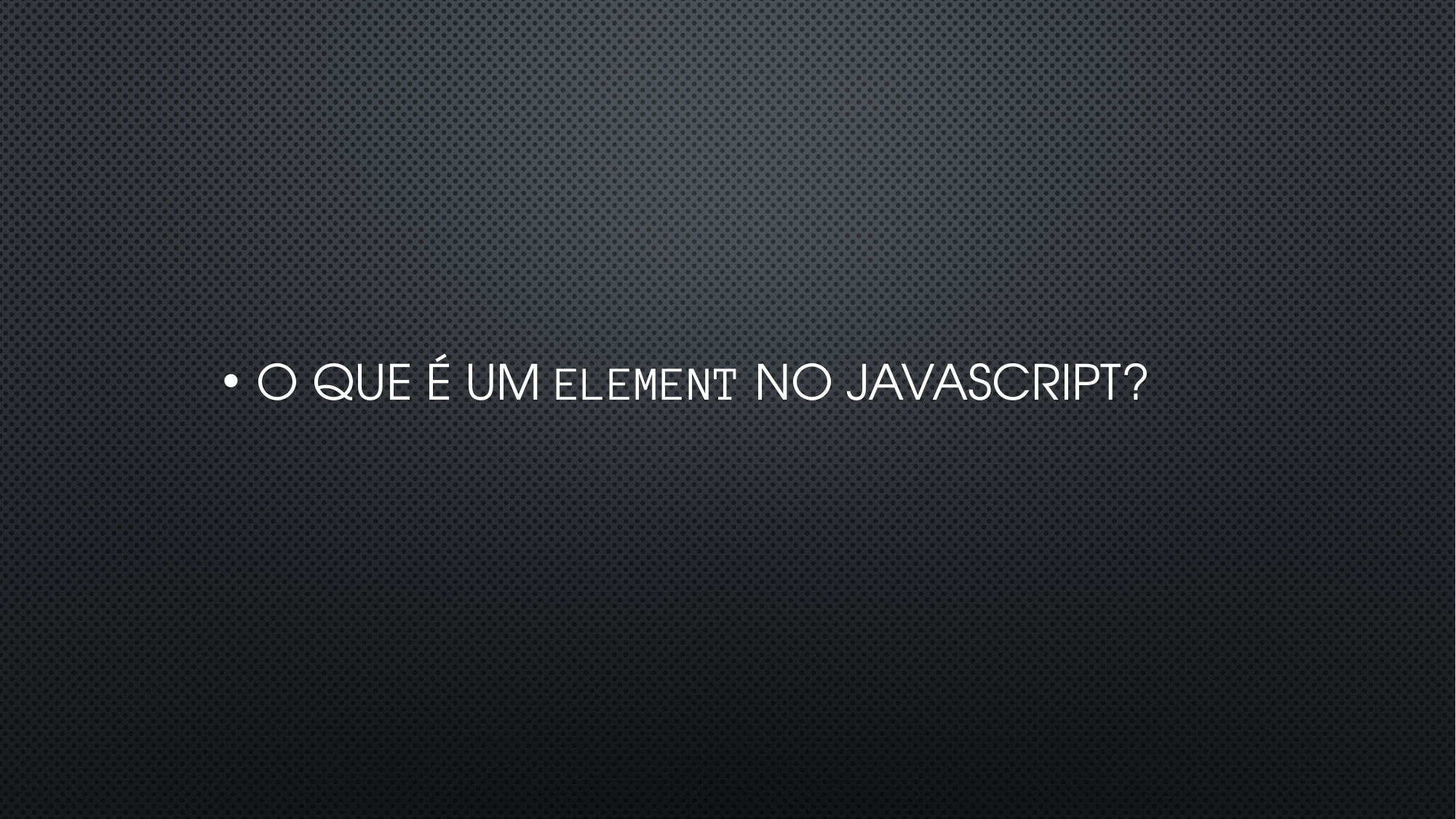

# O que é um Element no JavaScript?